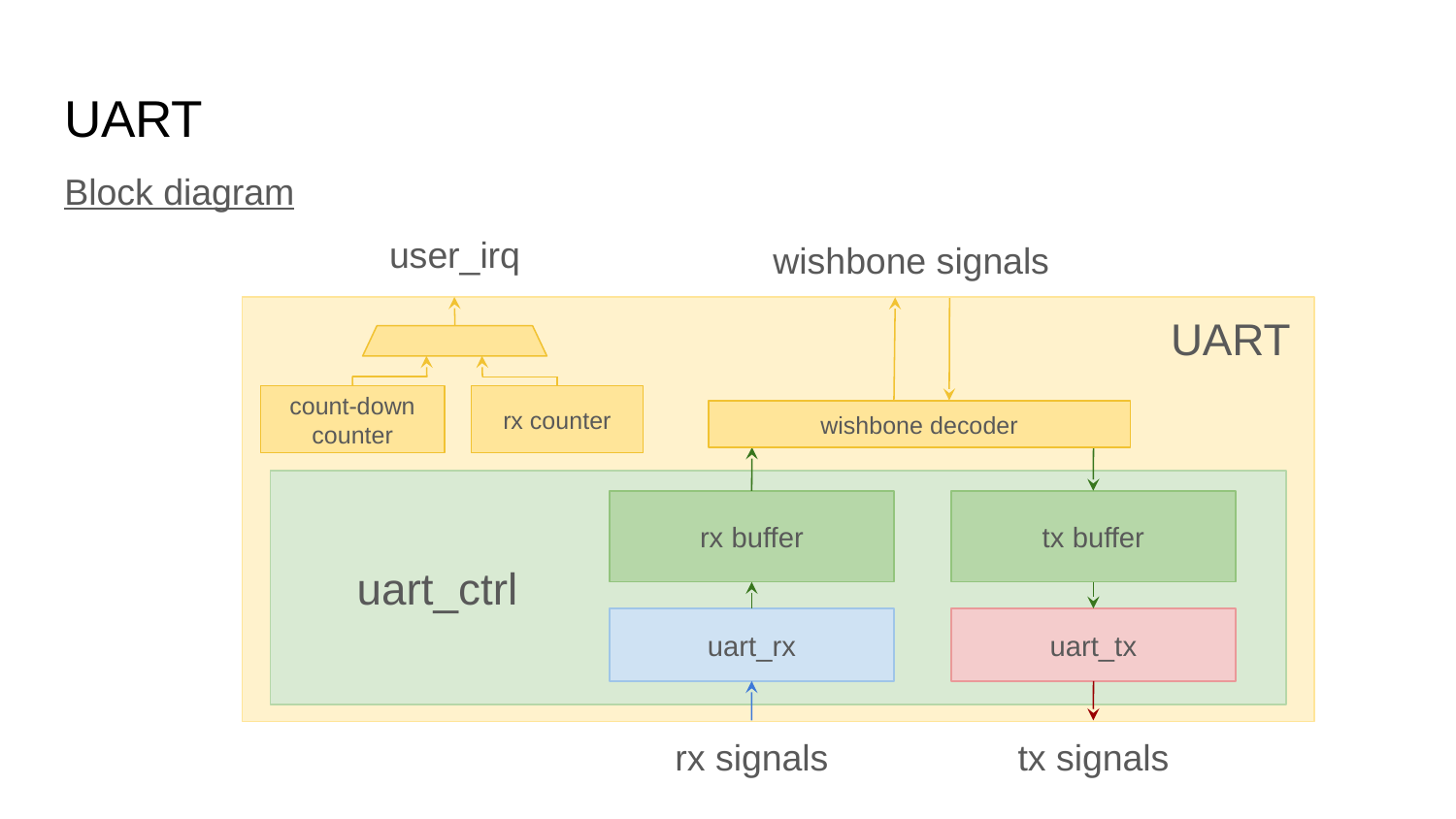

# UART
Block diagram
user_irq
wishbone signals
                                                                                                                 UART

count-down
counter
rx counter
wishbone decoder
         uart_ctrl
rx buffer
tx buffer
uart_rx
uart_tx
rx signals
tx signals